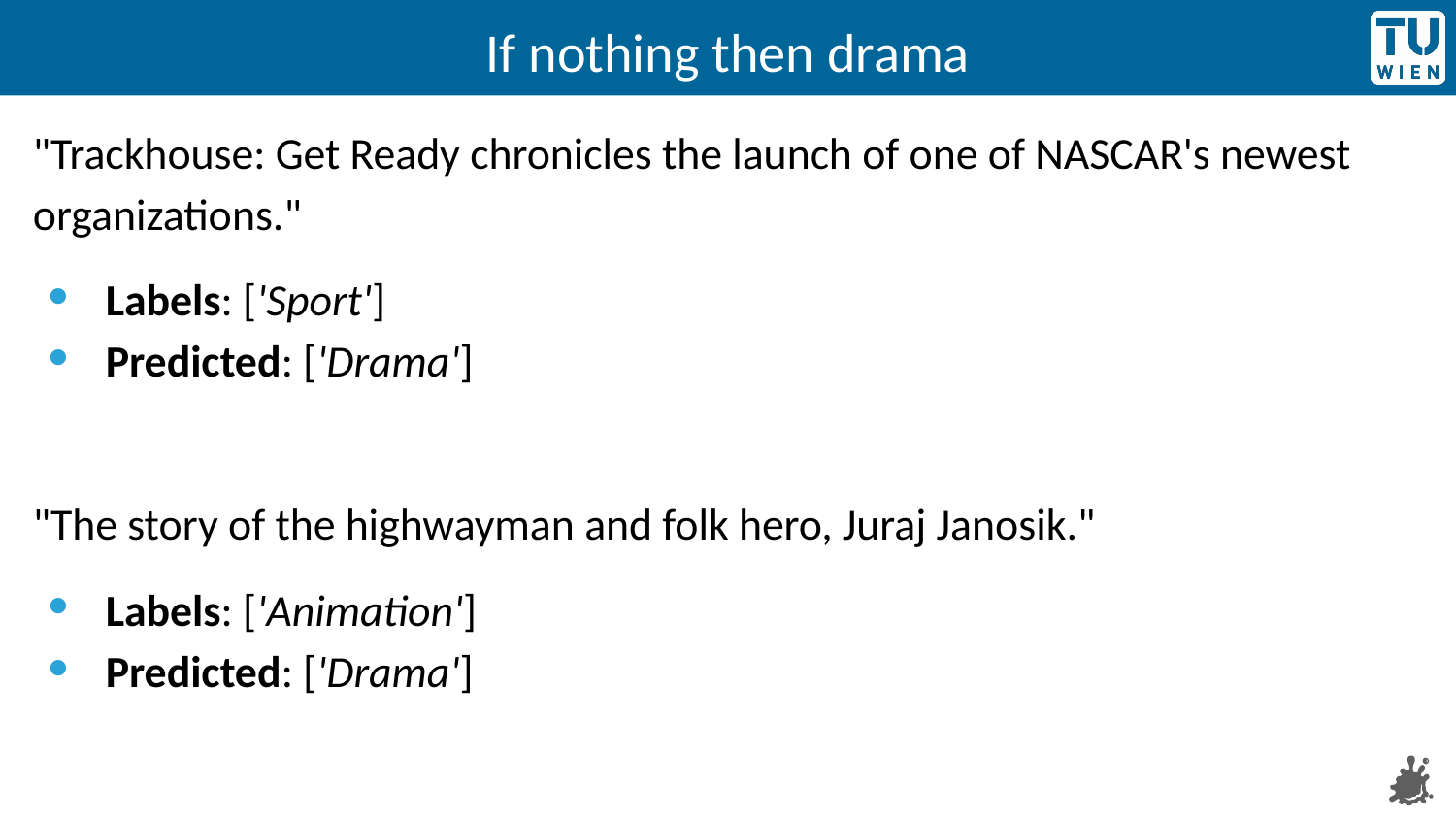

# If nothing then drama
"Trackhouse: Get Ready chronicles the launch of one of NASCAR's newest organizations."
Labels: ['Sport']
Predicted: ['Drama']

"The story of the highwayman and folk hero, Juraj Janosik."
Labels: ['Animation']
Predicted: ['Drama']